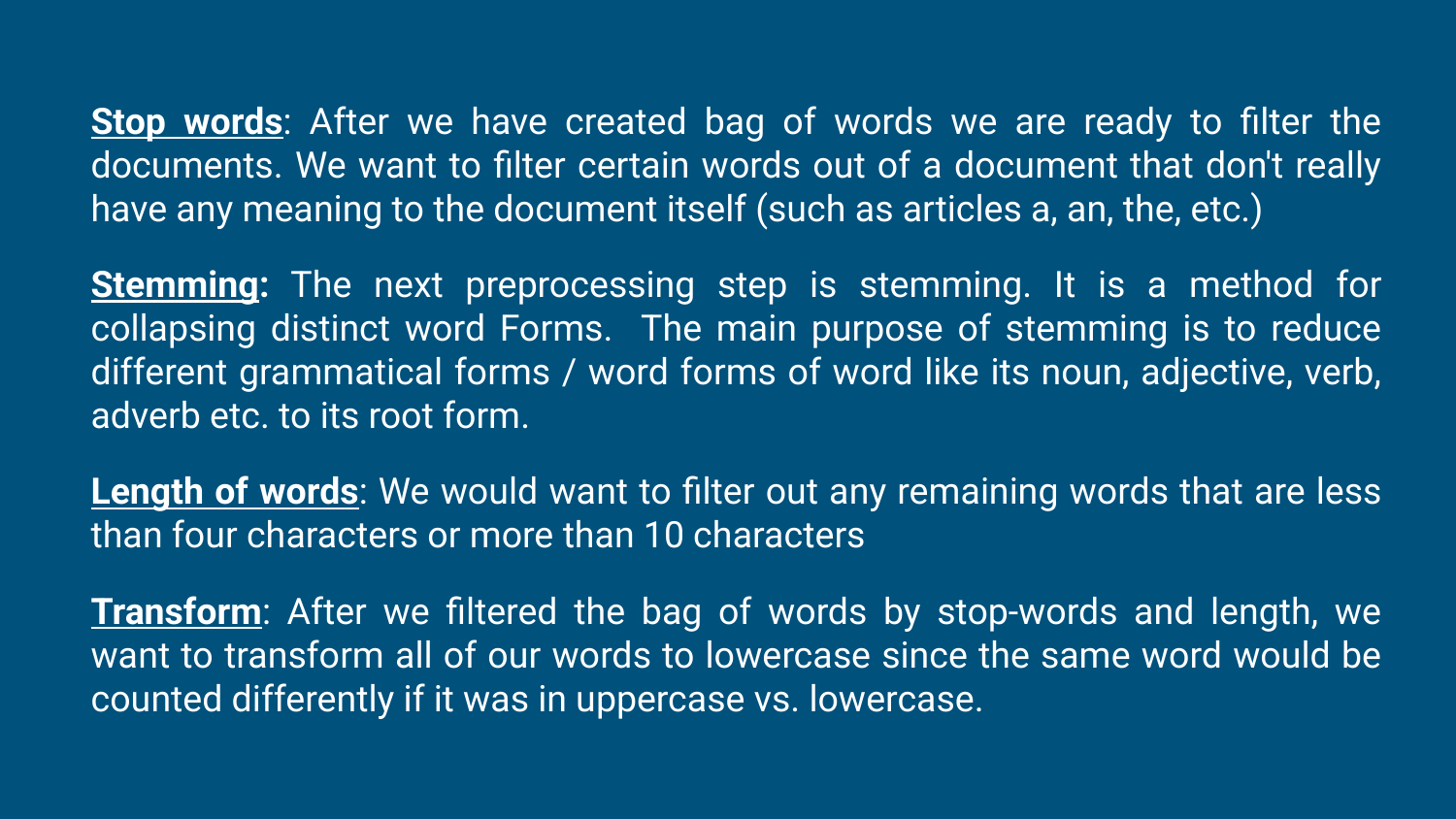

Stop words: After we have created bag of words we are ready to filter the documents. We want to filter certain words out of a document that don't really have any meaning to the document itself (such as articles a, an, the, etc.)
Stemming: The next preprocessing step is stemming. It is a method for collapsing distinct word Forms.  The main purpose of stemming is to reduce different grammatical forms / word forms of word like its noun, adjective, verb, adverb etc. to its root form.
Length of words: We would want to filter out any remaining words that are less than four characters or more than 10 characters
Transform: After we filtered the bag of words by stop-words and length, we want to transform all of our words to lowercase since the same word would be counted differently if it was in uppercase vs. lowercase.